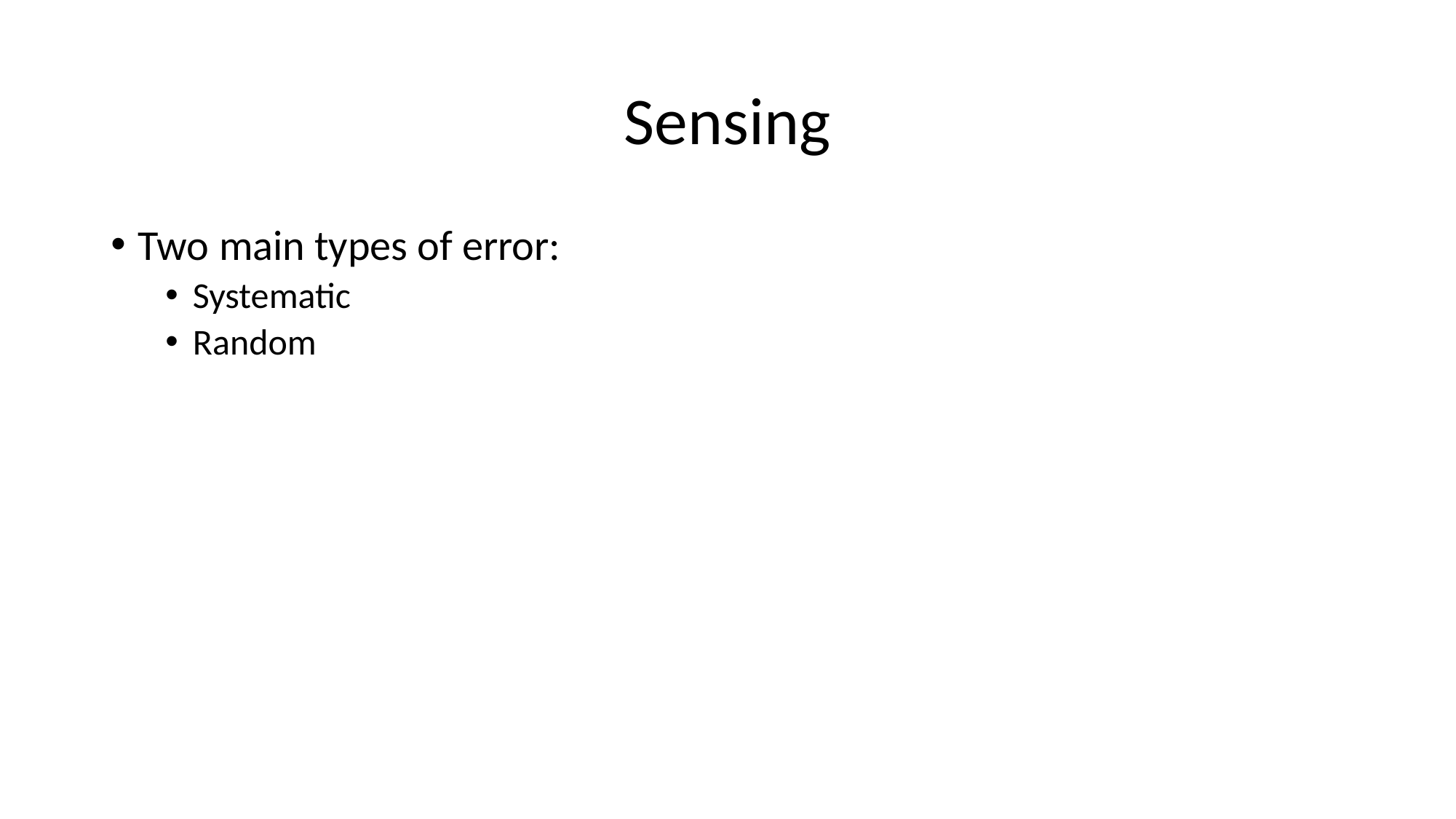

# Sensing
Two main types of error:
Systematic
Random